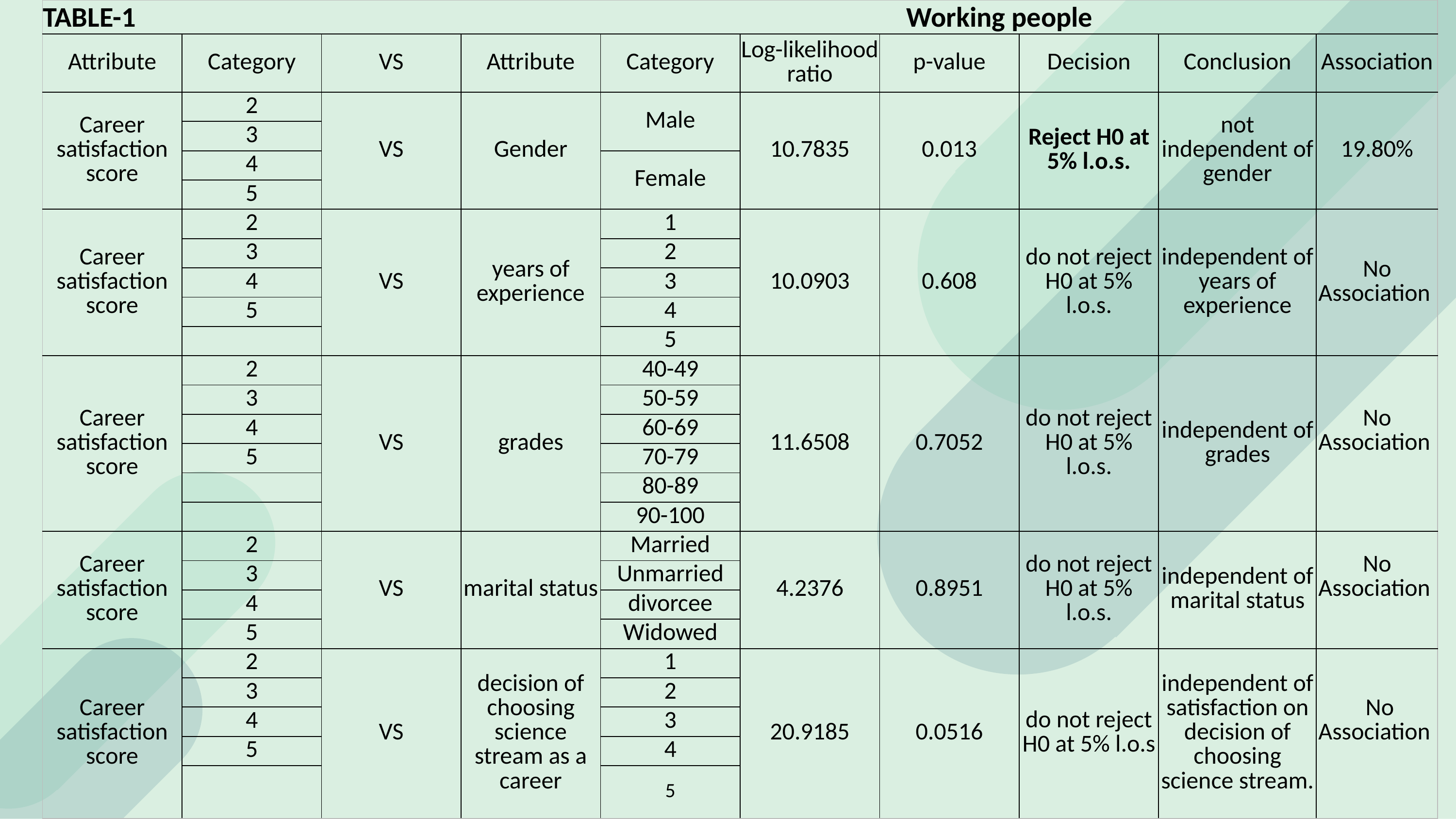

| TABLE-1 Working people |  |  |  |  |  |  |  |  |  |
| --- | --- | --- | --- | --- | --- | --- | --- | --- | --- |
| Attribute | Category | VS | Attribute | Category | Log-likelihood ratio | p-value | Decision | Conclusion | Association |
| Career satisfaction score | 2 | VS | Gender | Male | 10.7835 | 0.013 | Reject H0 at 5% l.o.s. | not independent of gender | 19.80% |
|  | 3 |  |  |  |  |  |  |  |  |
|  | 4 |  |  | Female |  |  |  |  |  |
|  | 5 |  |  |  |  |  |  |  |  |
| Career satisfaction score | 2 | VS | years of experience | 1 | 10.0903 | 0.608 | do not reject H0 at 5% l.o.s. | independent of years of experience | No Association |
|  | 3 |  |  | 2 |  |  |  |  |  |
|  | 4 |  |  | 3 |  |  |  |  |  |
|  | 5 |  |  | 4 |  |  |  |  |  |
|  |  |  |  | 5 |  |  |  |  |  |
| Career satisfaction score | 2 | VS | grades | 40-49 | 11.6508 | 0.7052 | do not reject H0 at 5% l.o.s. | independent of grades | No Association |
|  | 3 |  |  | 50-59 |  |  |  |  |  |
|  | 4 |  |  | 60-69 |  |  |  |  |  |
|  | 5 |  |  | 70-79 |  |  |  |  |  |
|  |  |  |  | 80-89 |  |  |  |  |  |
|  |  |  |  | 90-100 |  |  |  |  |  |
| Career satisfaction score | 2 | VS | marital status | Married | 4.2376 | 0.8951 | do not reject H0 at 5% l.o.s. | independent of marital status | No Association |
|  | 3 |  |  | Unmarried |  |  |  |  |  |
|  | 4 |  |  | divorcee |  |  |  |  |  |
|  | 5 |  |  | Widowed |  |  |  |  |  |
| Career satisfaction score | 2 | VS | decision of choosing science stream as a career | 1 | 20.9185 | 0.0516 | do not reject H0 at 5% l.o.s | independent of satisfaction on decision of choosing science stream. | No Association |
|  | 3 |  |  | 2 |  |  |  |  |  |
|  | 4 |  |  | 3 |  |  |  |  |  |
|  | 5 |  |  | 4 |  |  |  |  |  |
|  |  |  |  | 5 |  |  |  |  |  |